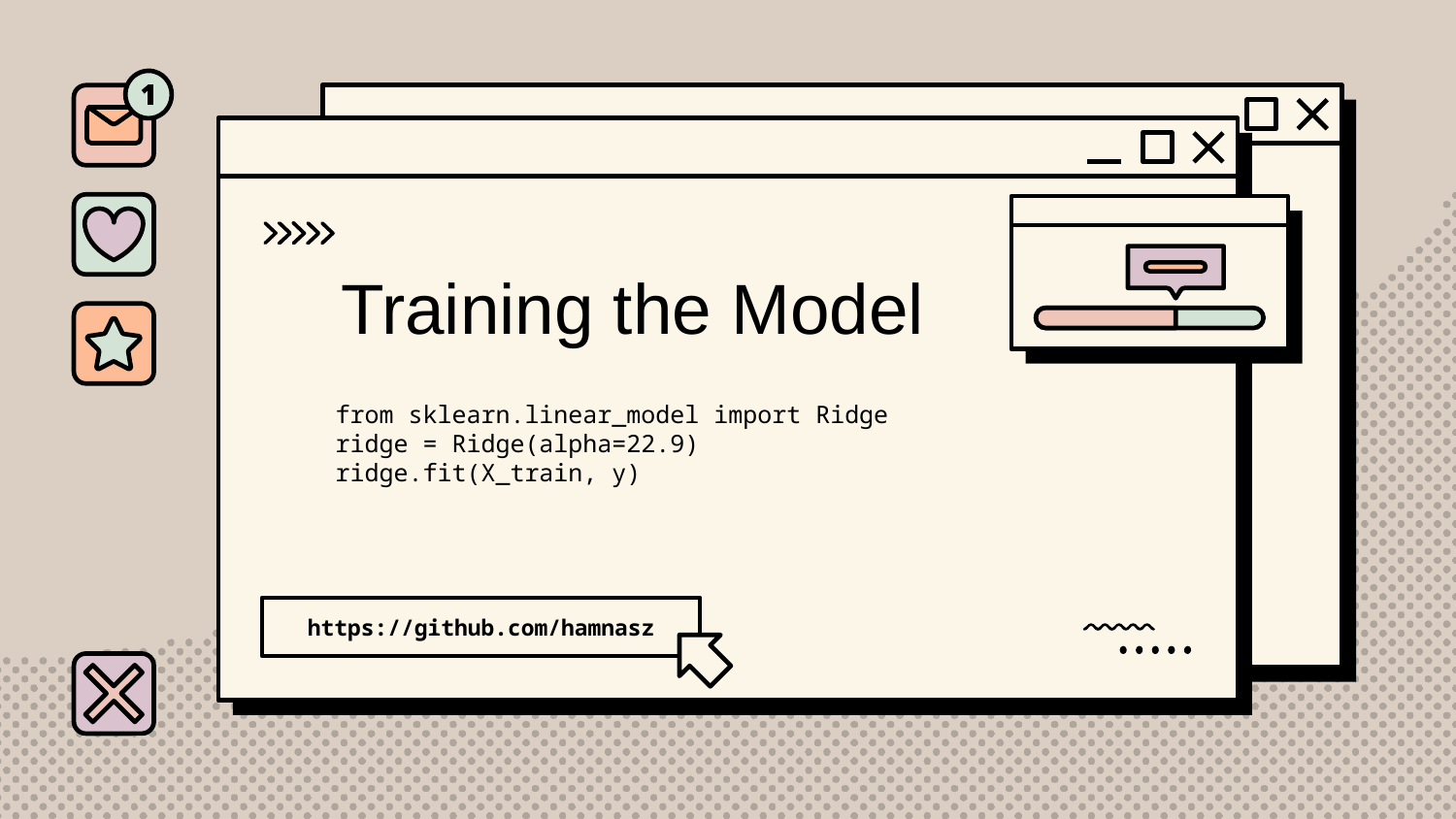

# Training the Model

from sklearn.linear_model import Ridge
ridge = Ridge(alpha=22.9)
ridge.fit(X_train, y)
https://github.com/hamnasz